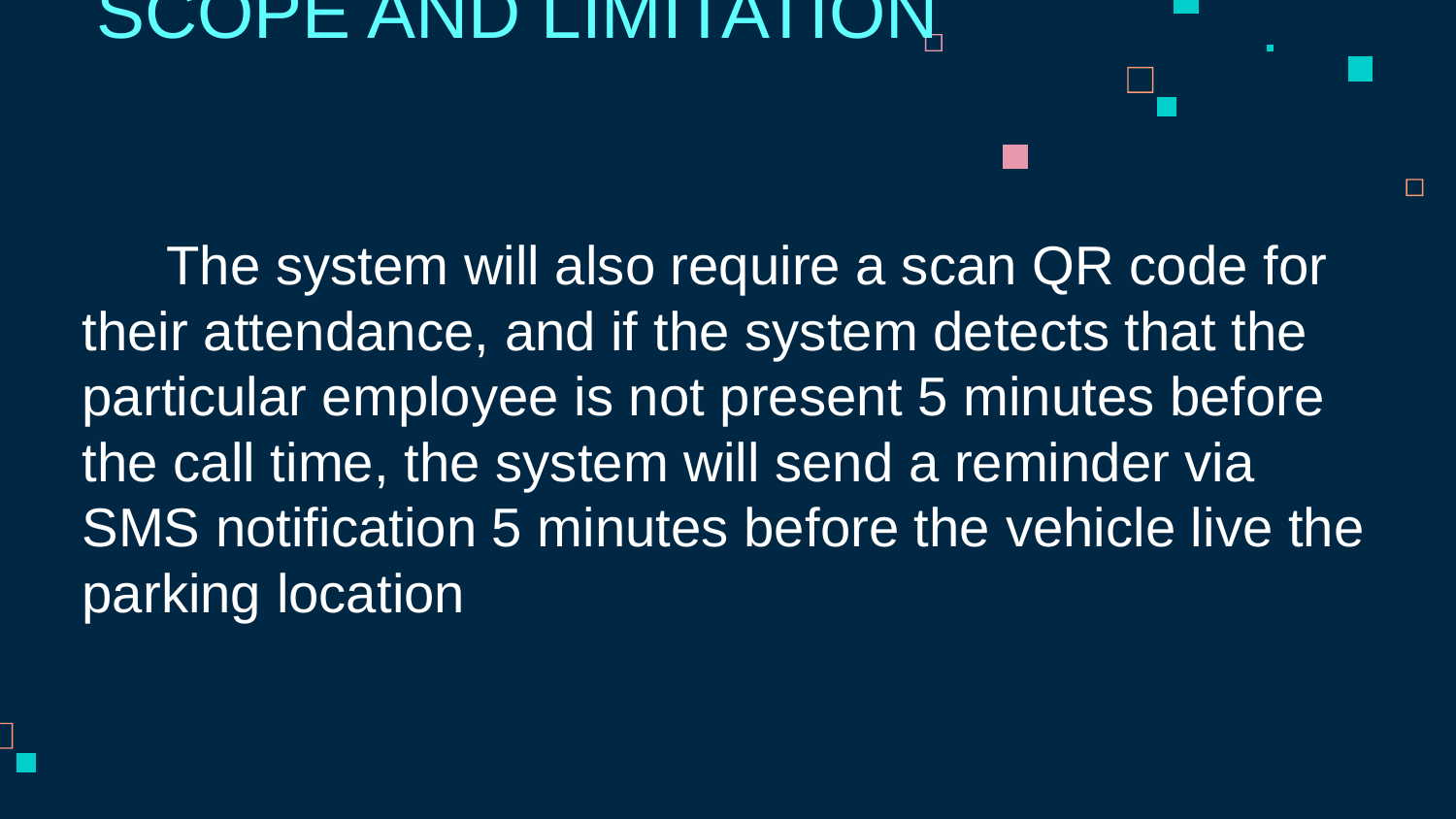

# SCOPE AND LIMITATION

      The system will also require a scan QR code for their attendance, and if the system detects that the particular employee is not present 5 minutes before the call time, the system will send a reminder via SMS notification 5 minutes before the vehicle live the parking location